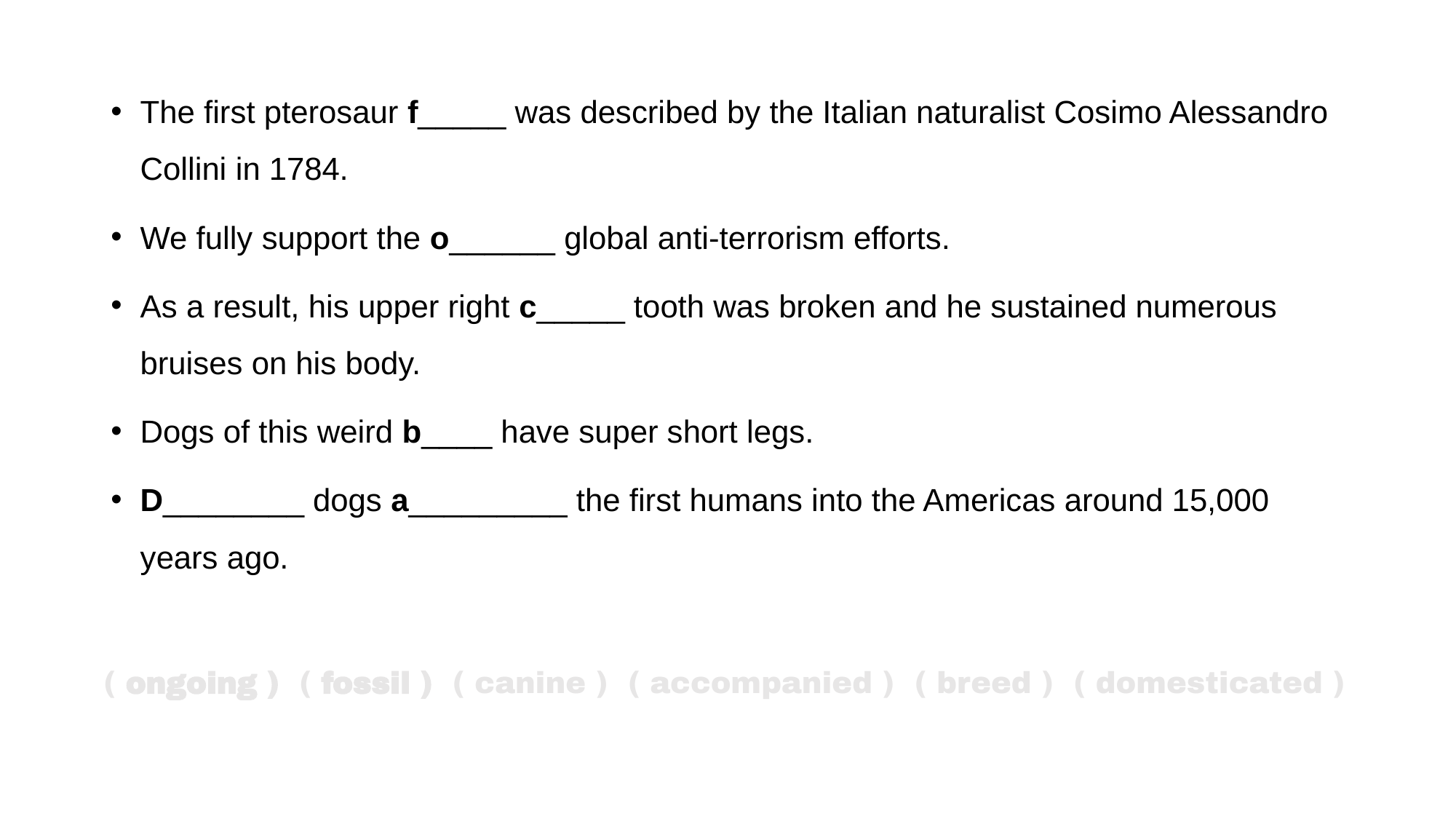

The first pterosaur f_____ was described by the Italian naturalist Cosimo Alessandro Collini in 1784.
We fully support the o______ global anti-terrorism efforts.
As a result, his upper right c_____ tooth was broken and he sustained numerous bruises on his body.
Dogs of this weird b____ have super short legs.
D________ dogs a_________ the first humans into the Americas around 15,000 years ago.
# ( ongoing )  ( fossil )  ( canine )  ( accompanied )  ( breed )  ( domesticated )